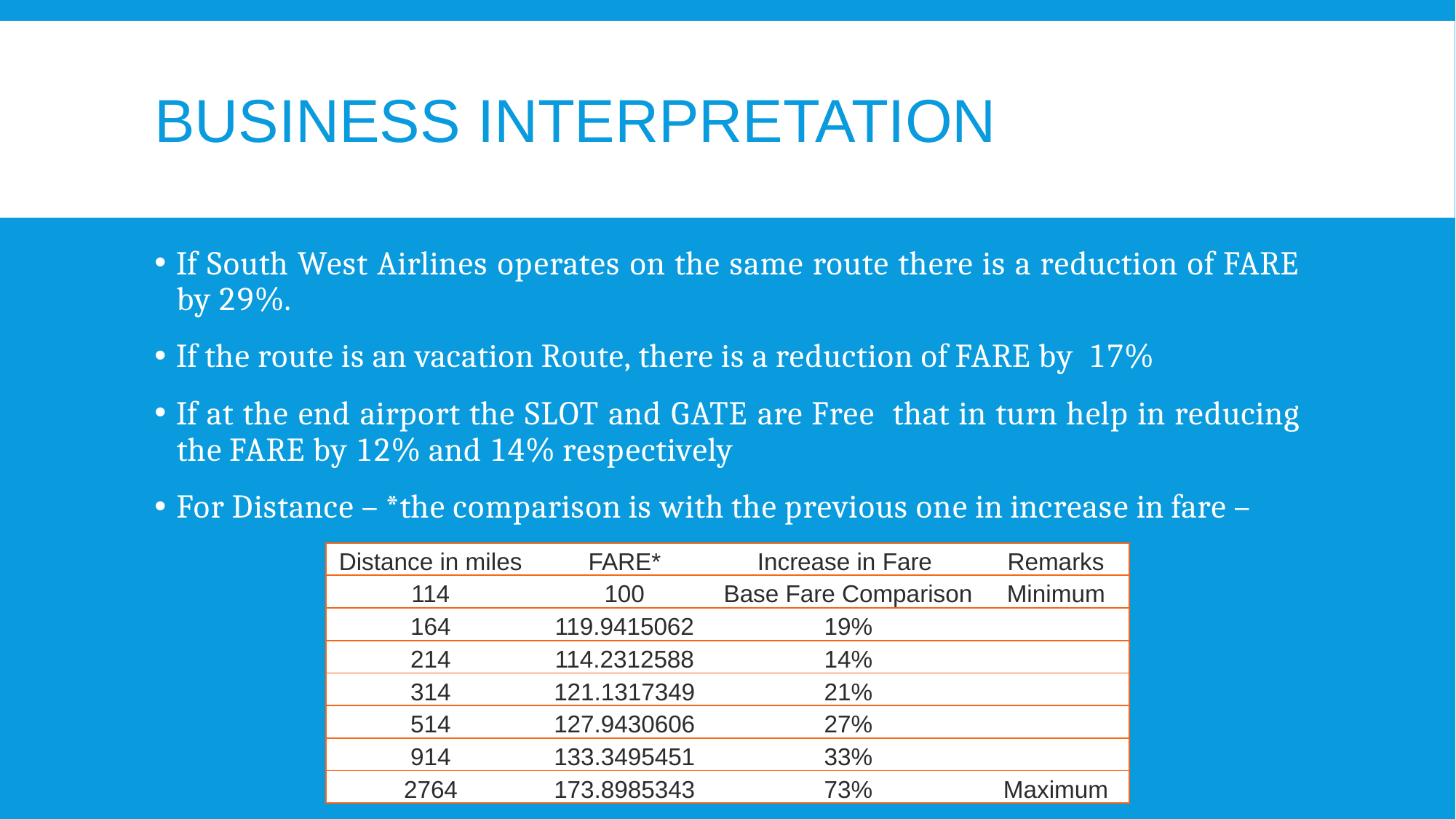

# Business Interpretation
If South West Airlines operates on the same route there is a reduction of FARE by 29%.
If the route is an vacation Route, there is a reduction of FARE by  17%
If at the end airport the SLOT and GATE are Free  that in turn help in reducing the FARE by 12% and 14% respectively
For Distance – *the comparison is with the previous one in increase in fare –

| Distance in miles | FARE\* | Increase in Fare | Remarks |
| --- | --- | --- | --- |
| 114 | 100 | Base Fare Comparison | Minimum |
| 164 | 119.9415062 | 19% |  |
| 214 | 114.2312588 | 14% |  |
| 314 | 121.1317349 | 21% |  |
| 514 | 127.9430606 | 27% |  |
| 914 | 133.3495451 | 33% |  |
| 2764 | 173.8985343 | 73% | Maximum |